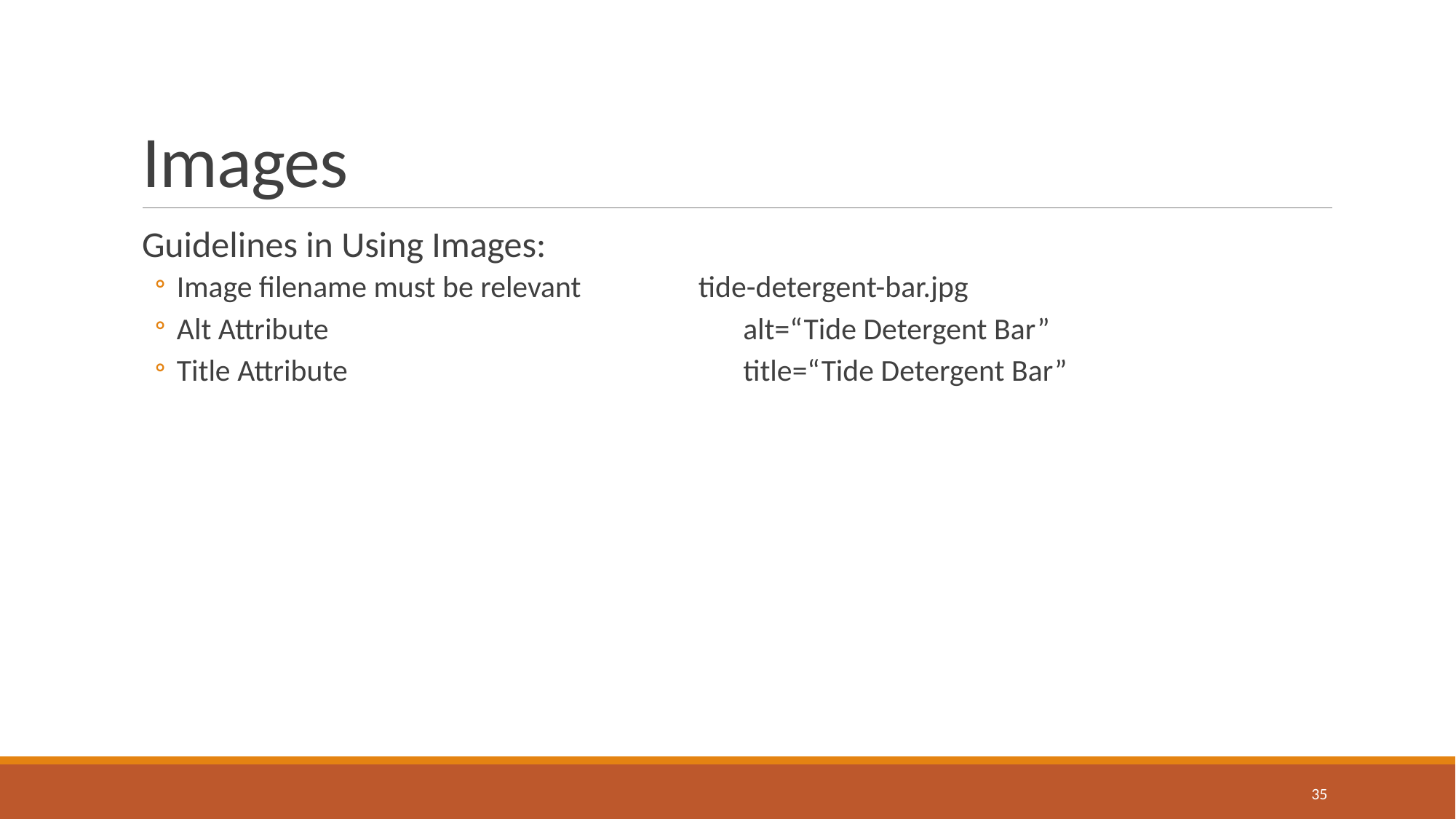

# Images
Guidelines in Using Images:
Image filename must be relevant                 tide-detergent-bar.jpg
Alt Attribute				   alt=“Tide Detergent Bar”
Title Attribute			             	   title=“Tide Detergent Bar”

35